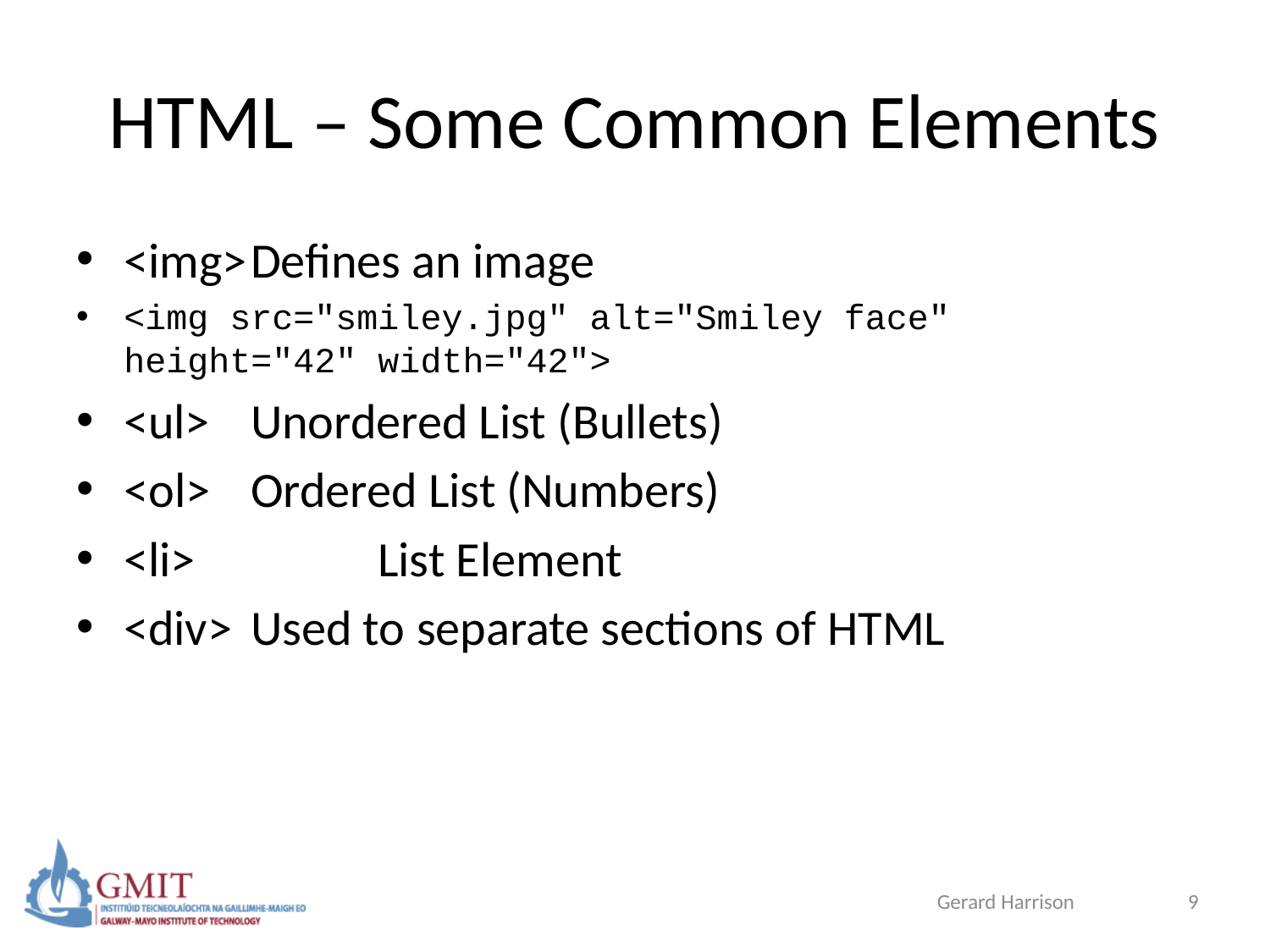

# HTML – Some Common Elements
<img>	Defines an image
<img src="smiley.jpg" alt="Smiley face" height="42" width="42">
<ul>	Unordered List (Bullets)
<ol>	Ordered List (Numbers)
<li>		List Element
<div>	Used to separate sections of HTML
Gerard Harrison
9